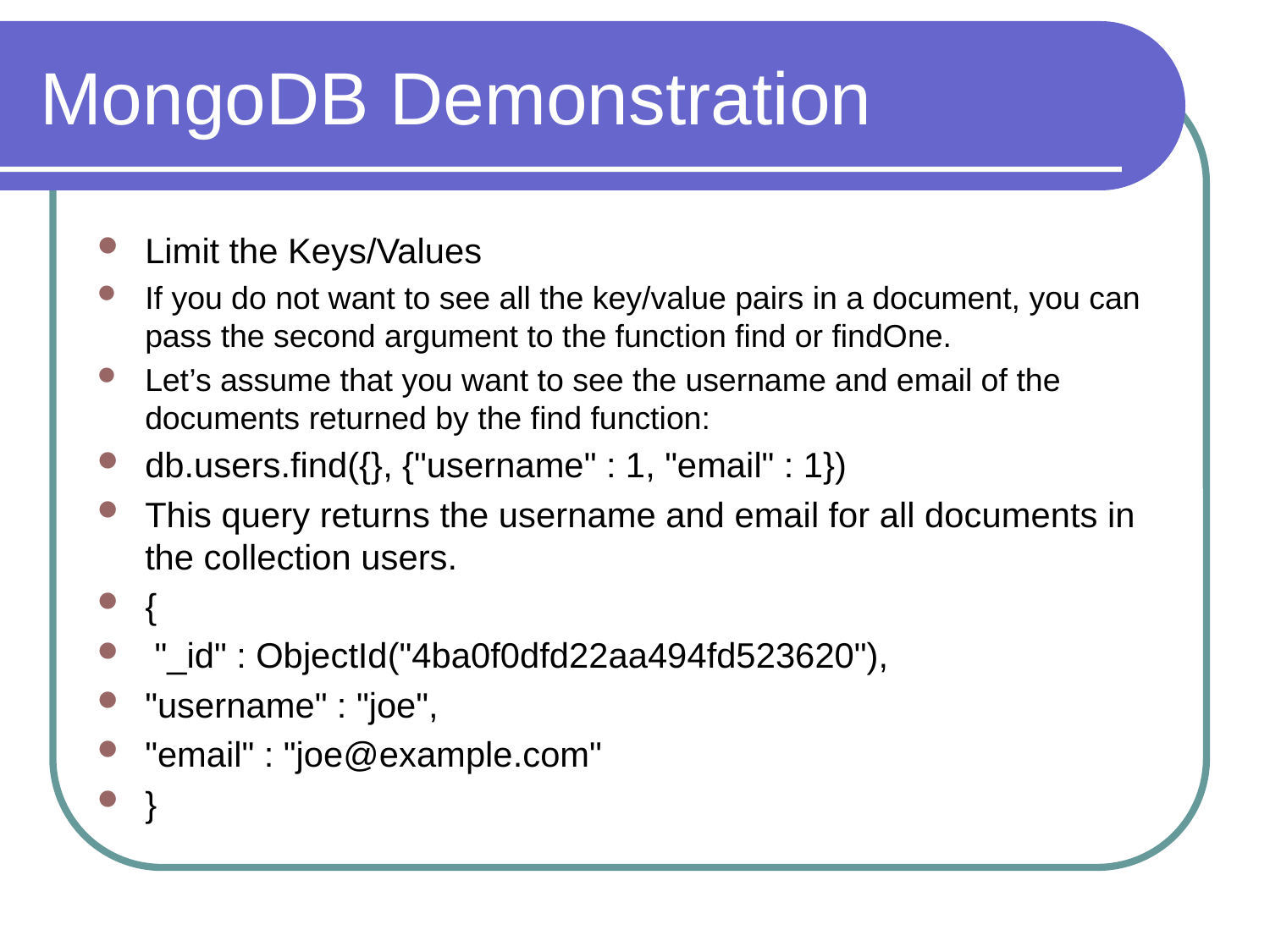

# MongoDB Demonstration
Limit the Keys/Values
If you do not want to see all the key/value pairs in a document, you can pass the second argument to the function find or findOne.
Let’s assume that you want to see the username and email of the documents returned by the find function:
db.users.find({}, {"username" : 1, "email" : 1})
This query returns the username and email for all documents in the collection users.
{
 "_id" : ObjectId("4ba0f0dfd22aa494fd523620"),
"username" : "joe",
"email" : "joe@example.com"
}